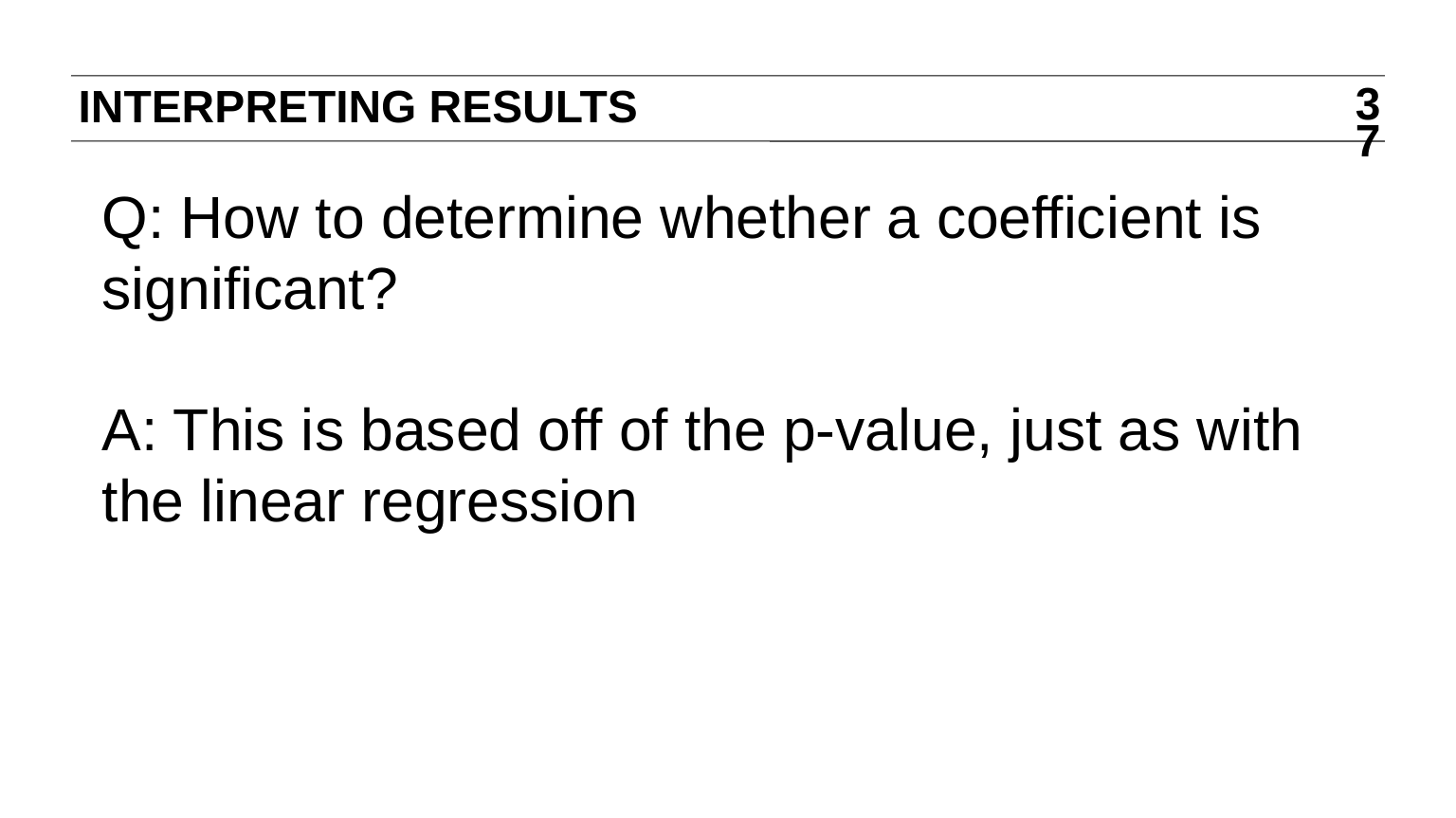

Interpreting results
37
Q: How to determine whether a coefficient is significant?

A: This is based off of the p-value, just as with the linear regression